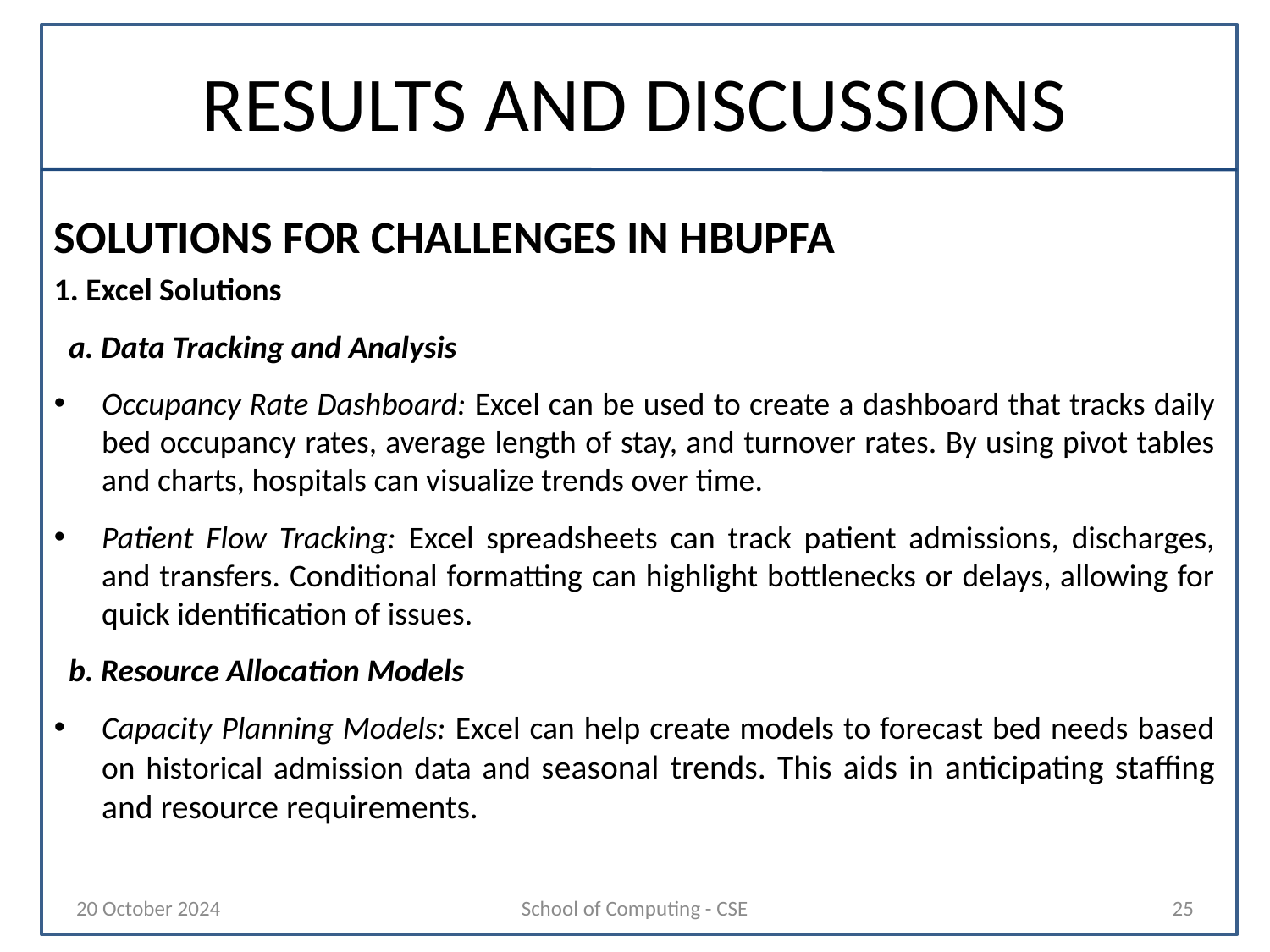

# RESULTS AND DISCUSSIONS
SOLUTIONS FOR CHALLENGES IN HBUPFA
1.⁠ ⁠Excel Solutions
  a. Data Tracking and Analysis
Occupancy Rate Dashboard: Excel can be used to create a dashboard that tracks daily bed occupancy rates, average length of stay, and turnover rates. By using pivot tables and charts, hospitals can visualize trends over time.
Patient Flow Tracking: Excel spreadsheets can track patient admissions, discharges, and transfers. Conditional formatting can highlight bottlenecks or delays, allowing for quick identification of issues.
  b. Resource Allocation Models
Capacity Planning Models: Excel can help create models to forecast bed needs based on historical admission data and seasonal trends. This aids in anticipating staffing and resource requirements.

20 October 2024
School of Computing - CSE
25